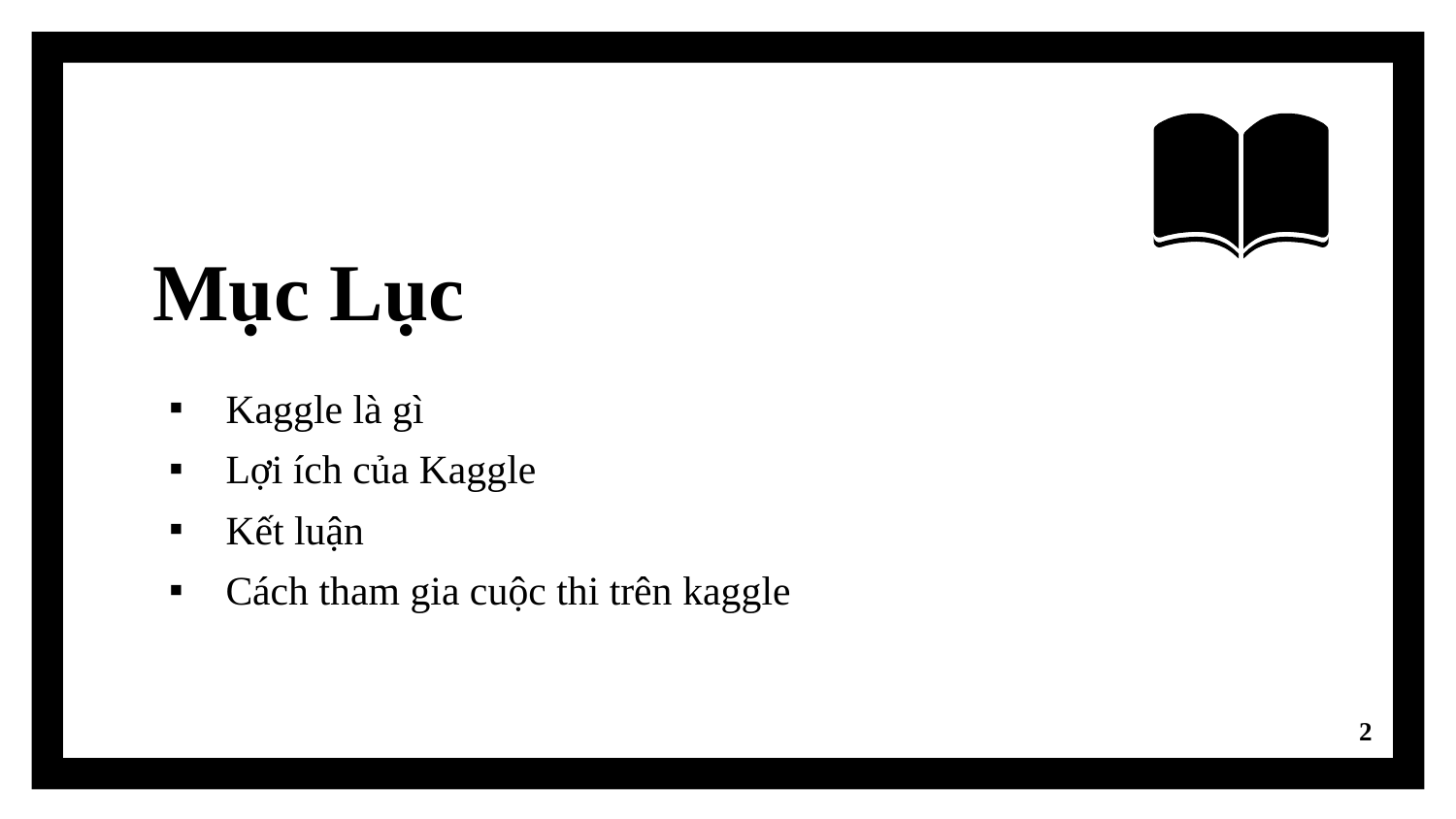

# Mục Lục
Kaggle là gì
Lợi ích của Kaggle
Kết luận
Cách tham gia cuộc thi trên kaggle
2